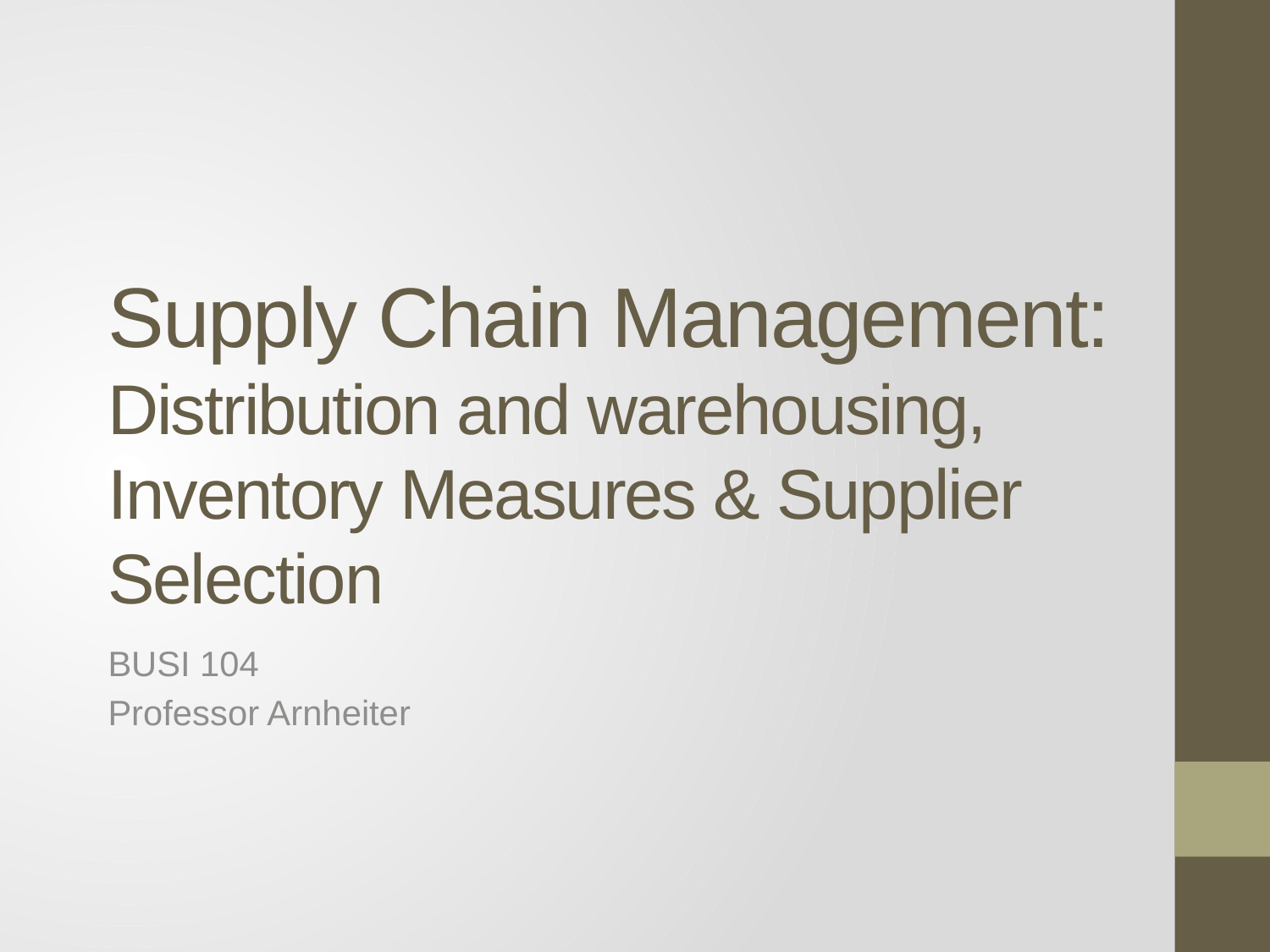

# Supply Chain Management: Distribution and warehousing, Inventory Measures & Supplier Selection
BUSI 104
Professor Arnheiter